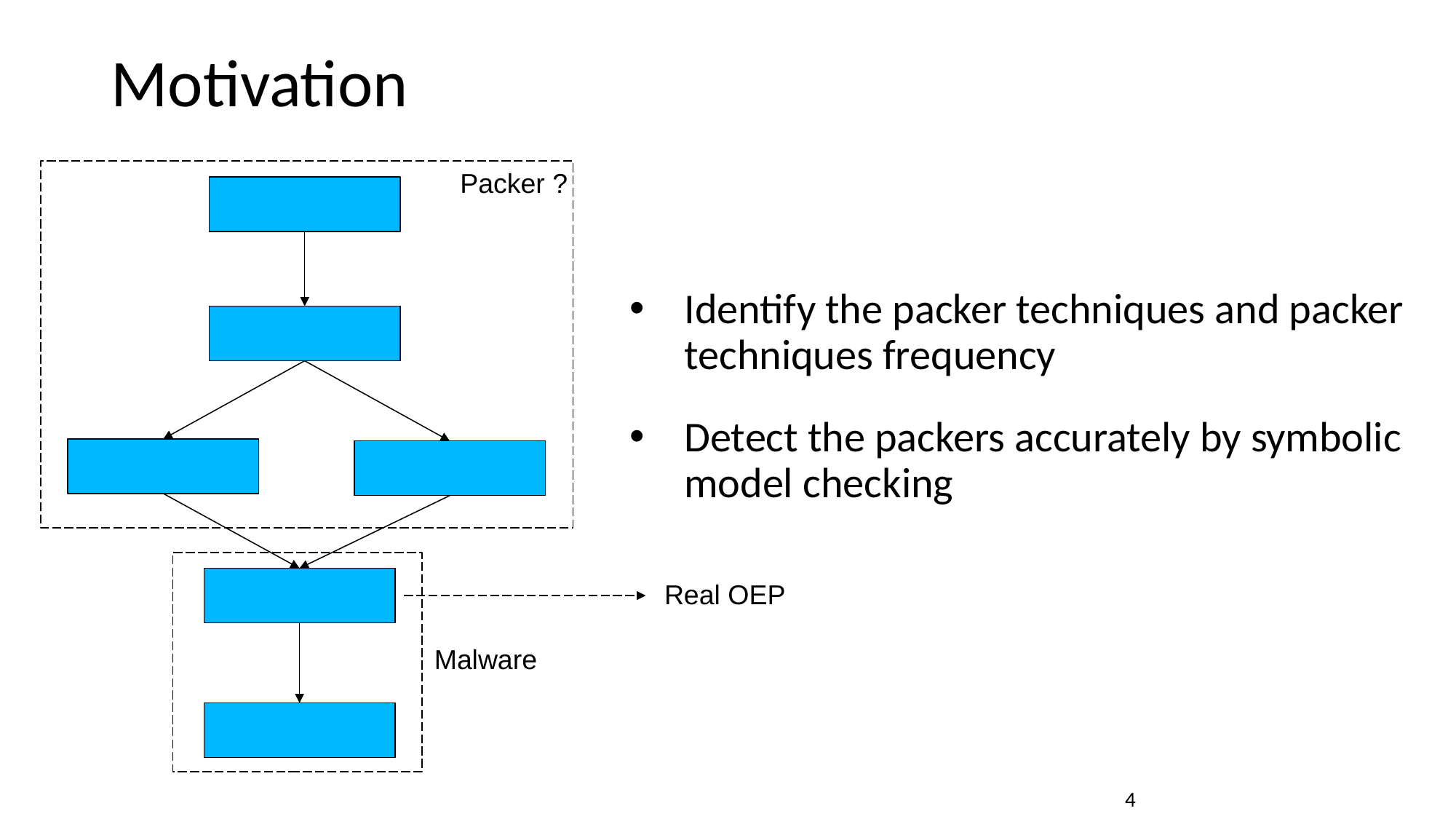

# Motivation

Packer ?

Identify the packer techniques and packer techniques frequency
Detect the packers accurately by symbolic model checking

Real OEP
Malware

				4